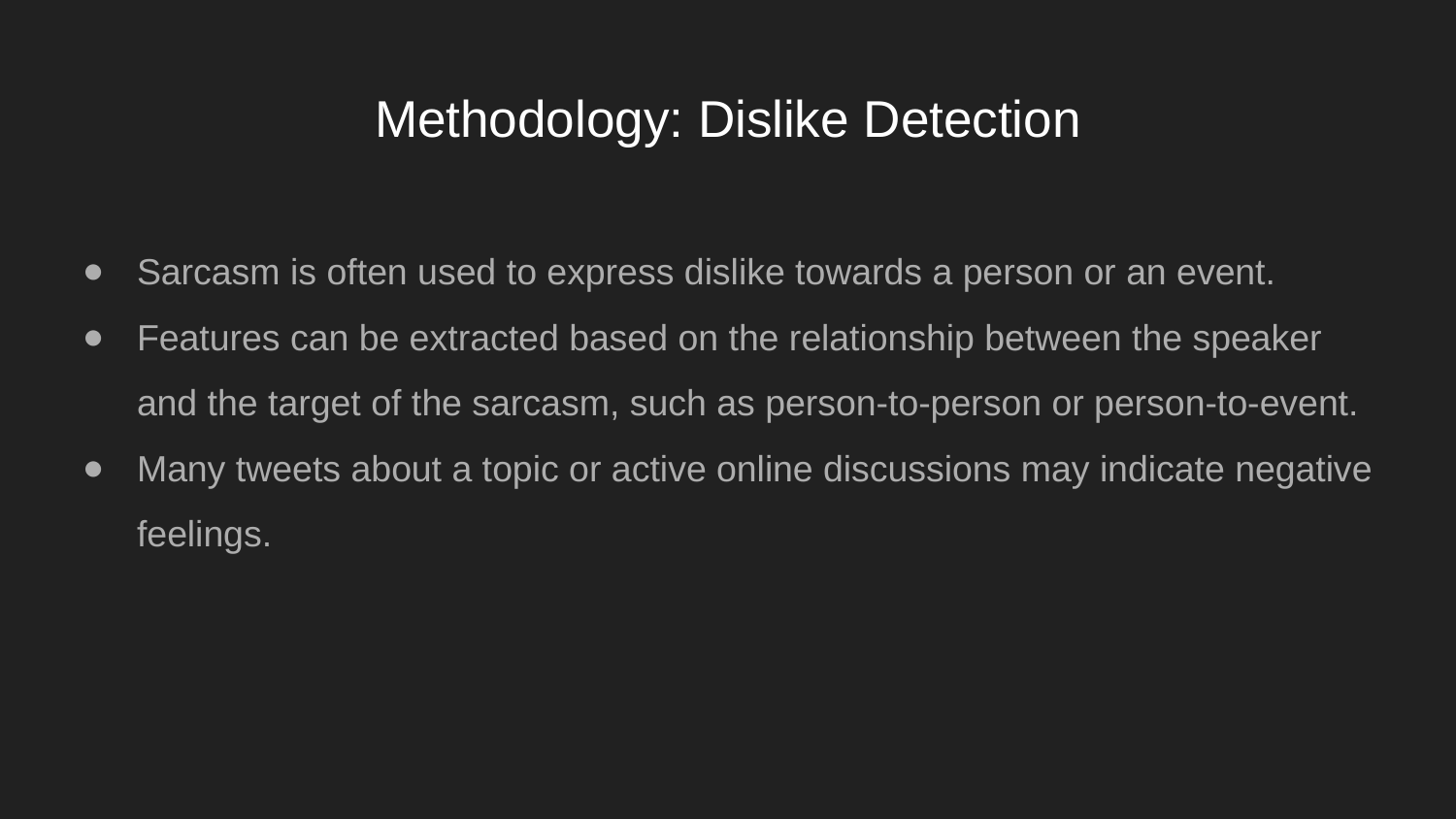

# Methodology: Dislike Detection

Sarcasm is often used to express dislike towards a person or an event.
Features can be extracted based on the relationship between the speaker and the target of the sarcasm, such as person-to-person or person-to-event.
Many tweets about a topic or active online discussions may indicate negative feelings.